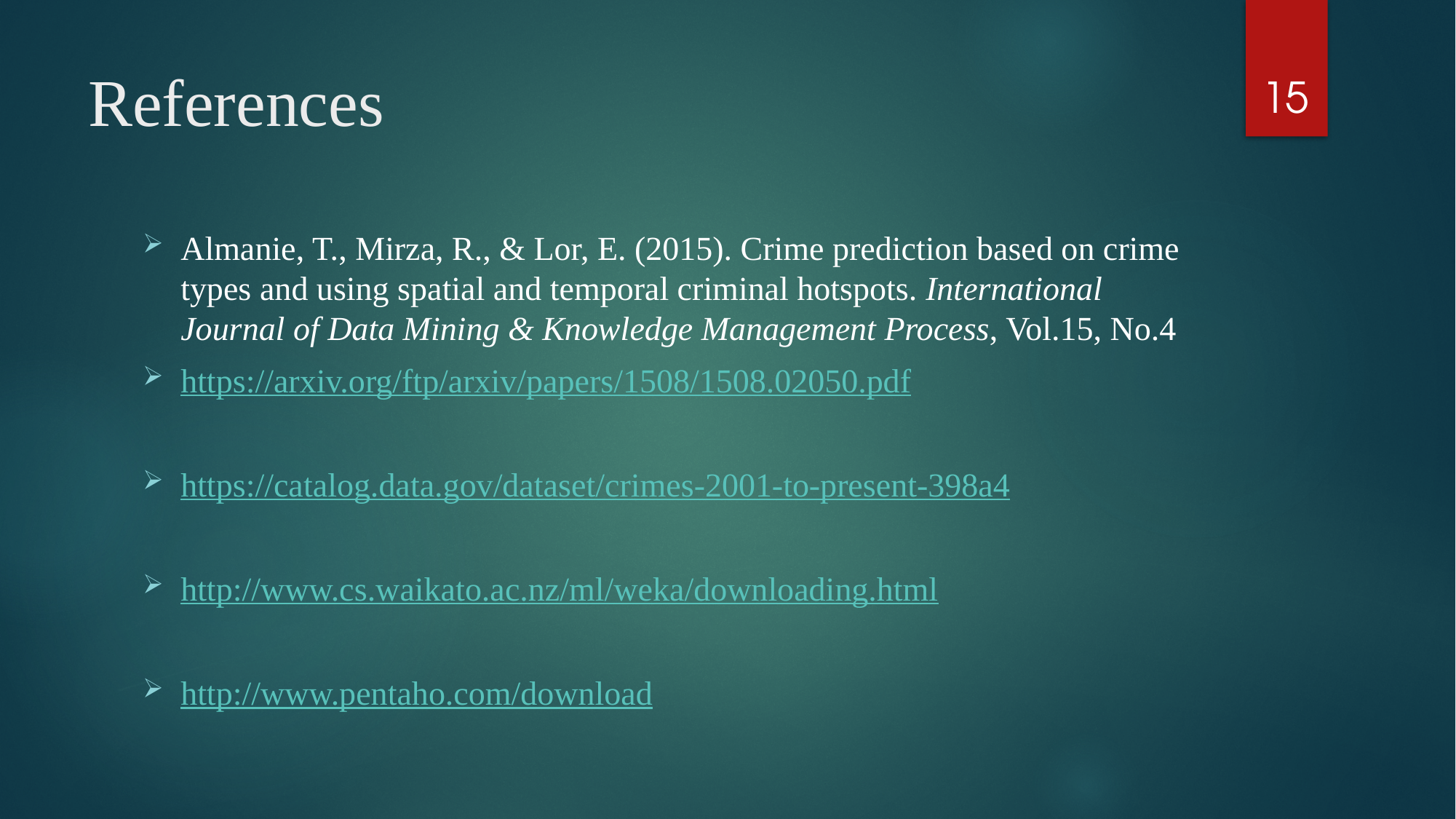

15
# References
Almanie, T., Mirza, R., & Lor, E. (2015). Crime prediction based on crime types and using spatial and temporal criminal hotspots. International Journal of Data Mining & Knowledge Management Process, Vol.15, No.4
https://arxiv.org/ftp/arxiv/papers/1508/1508.02050.pdf

https://catalog.data.gov/dataset/crimes-2001-to-present-398a4

http://www.cs.waikato.ac.nz/ml/weka/downloading.html

http://www.pentaho.com/download